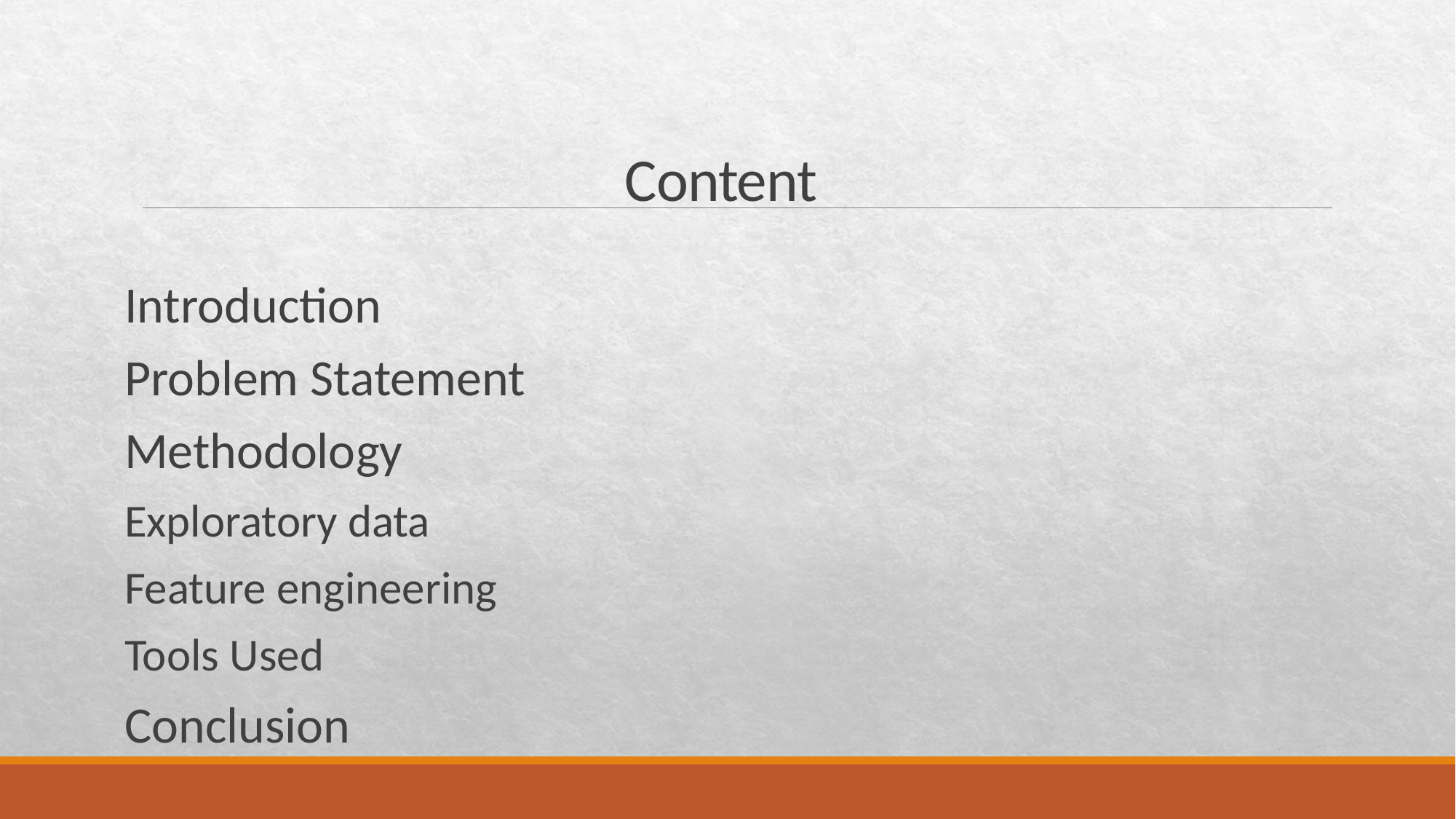

# Content
Introduction
Problem Statement
Methodology
Exploratory data
Feature engineering
Tools Used
Conclusion